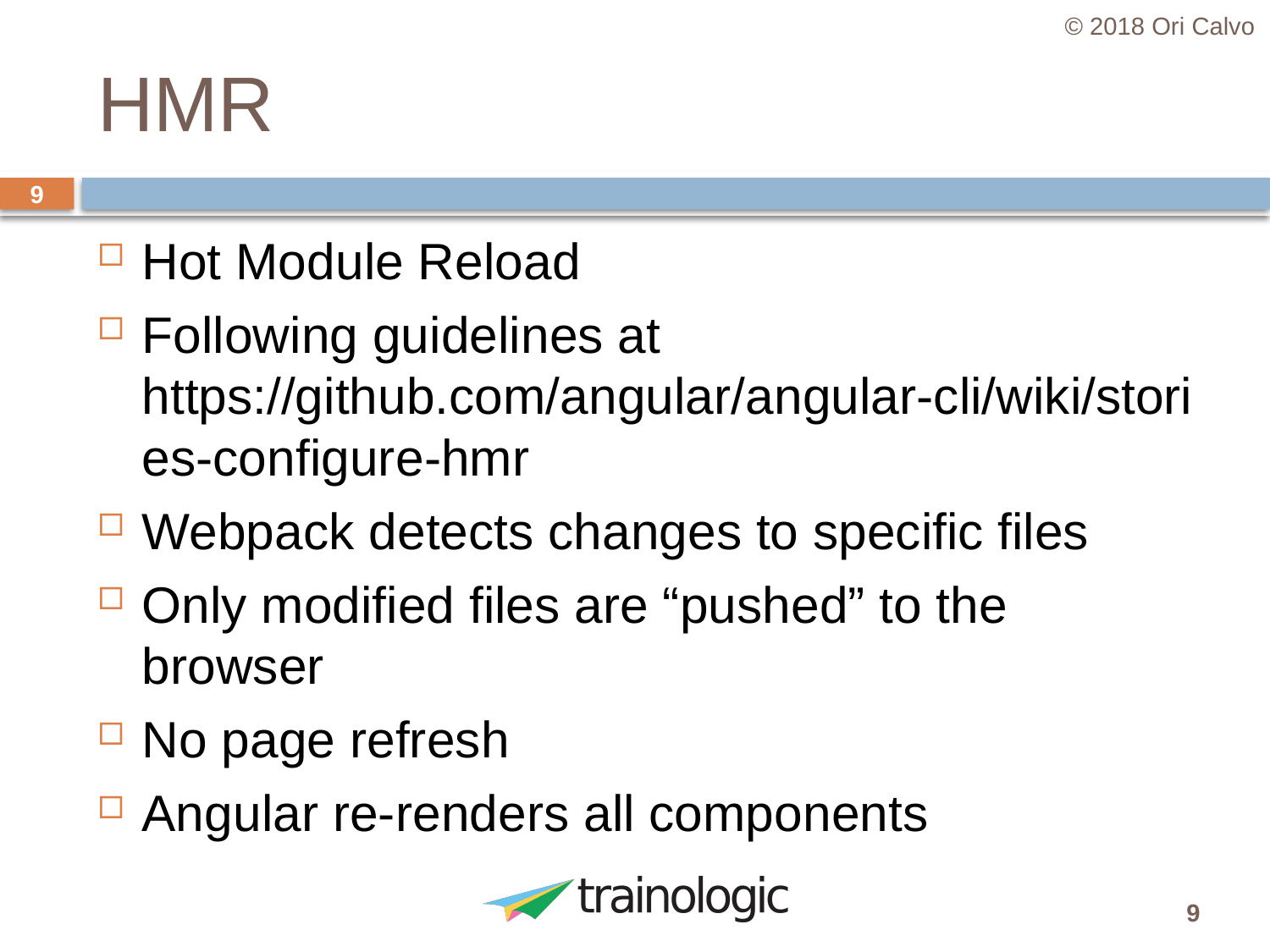

© 2018 Ori Calvo
# HMR
9
Hot Module Reload
Following guidelines at https://github.com/angular/angular-cli/wiki/stories-configure-hmr
Webpack detects changes to specific files
Only modified files are “pushed” to the browser
No page refresh
Angular re-renders all components